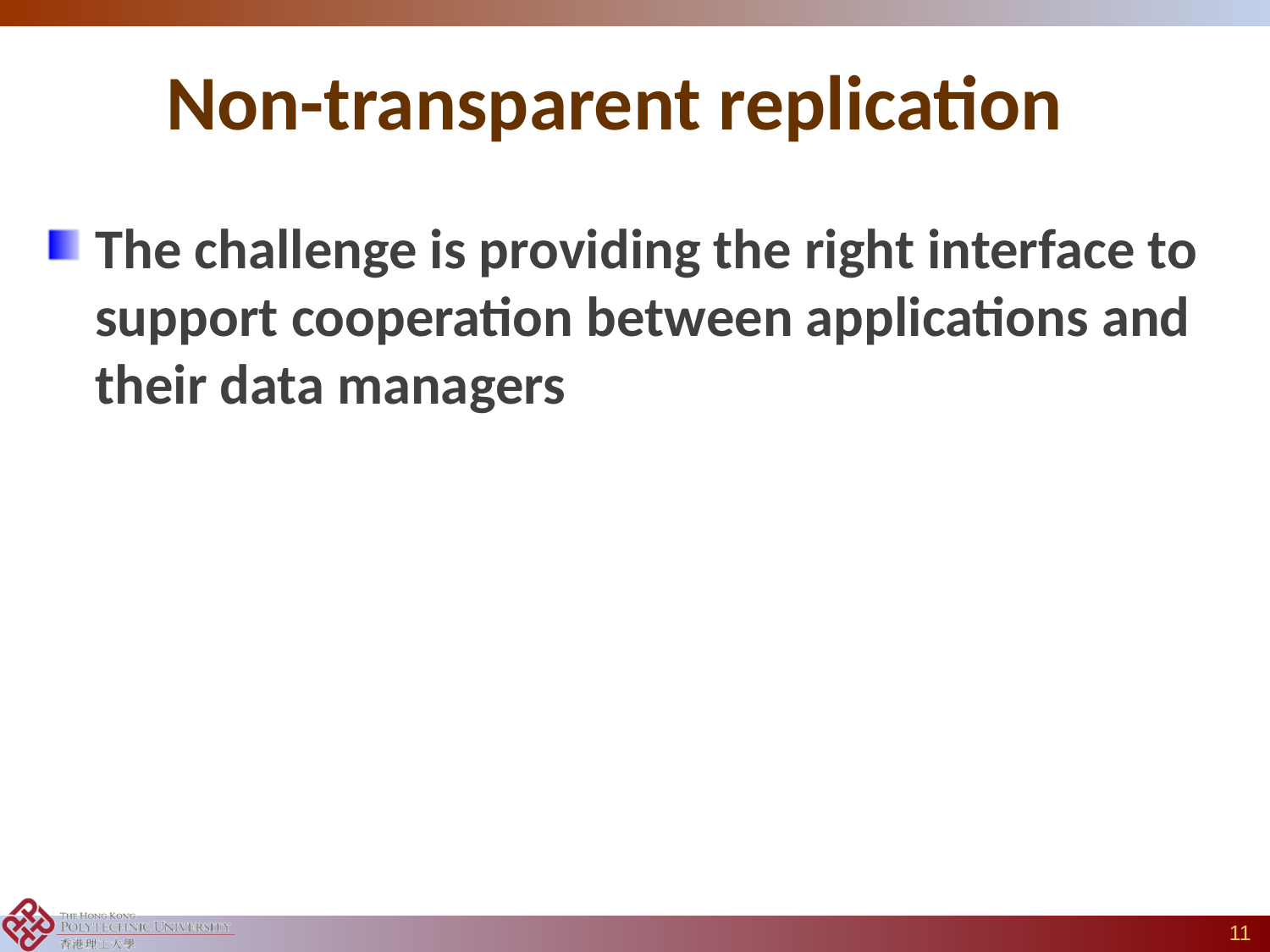

Non-transparent replication
The challenge is providing the right interface to support cooperation between applications and their data managers